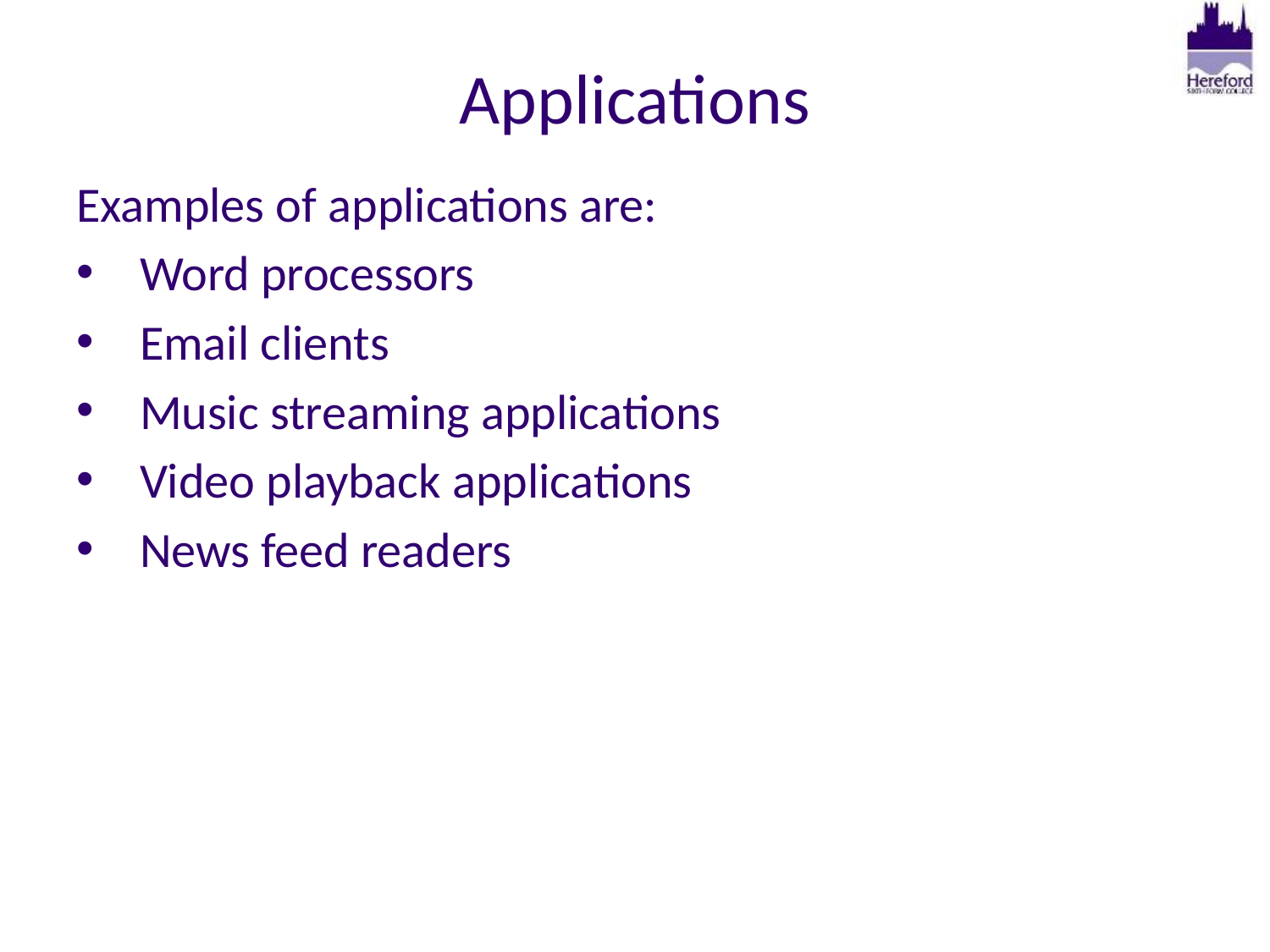

# Applications
Examples of applications are:
Word processors
Email clients
Music streaming applications
Video playback applications
News feed readers